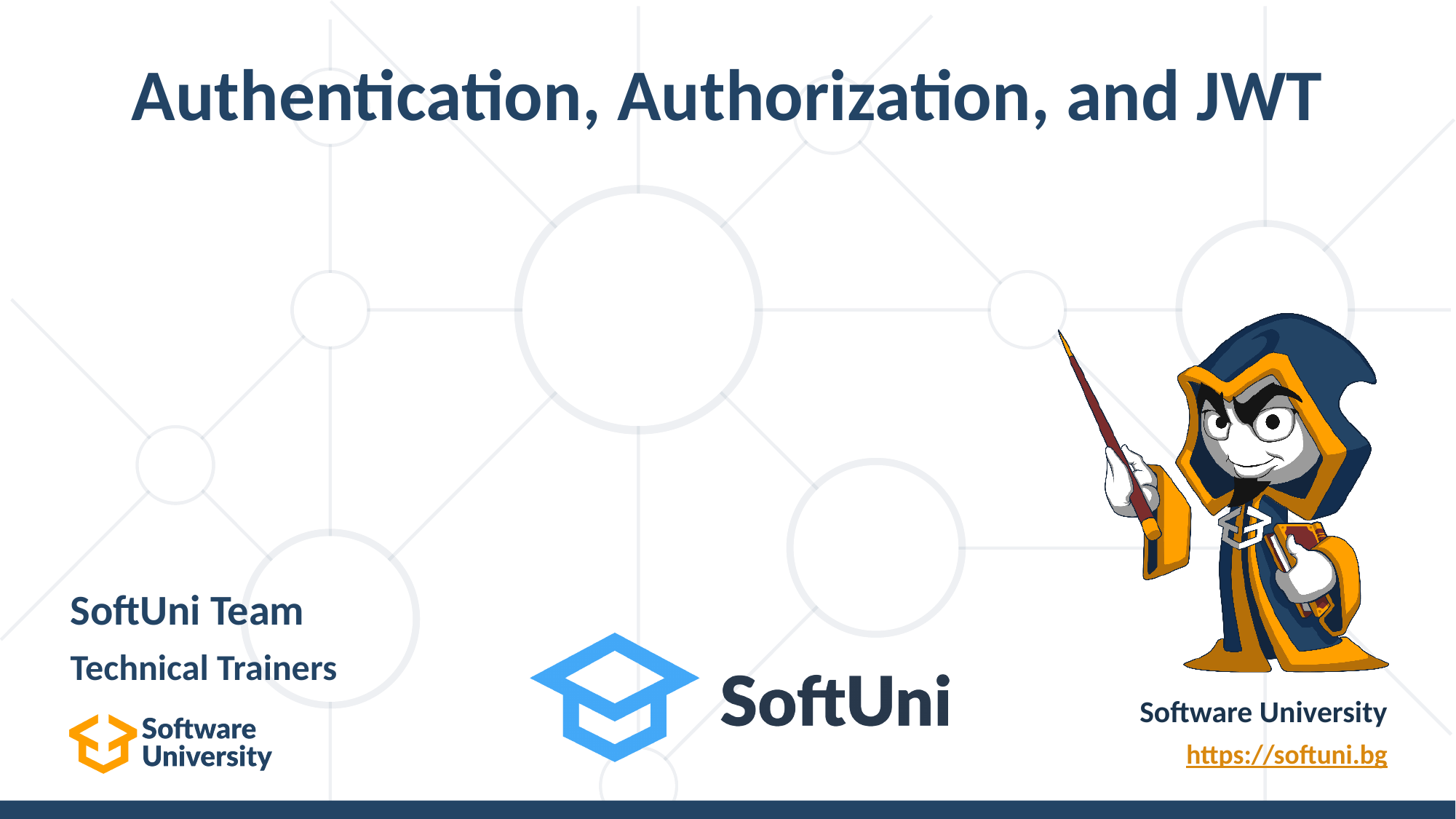

# Authentication, Authorization, and JWT
SoftUni Team
Technical Trainers
Software University
https://softuni.bg